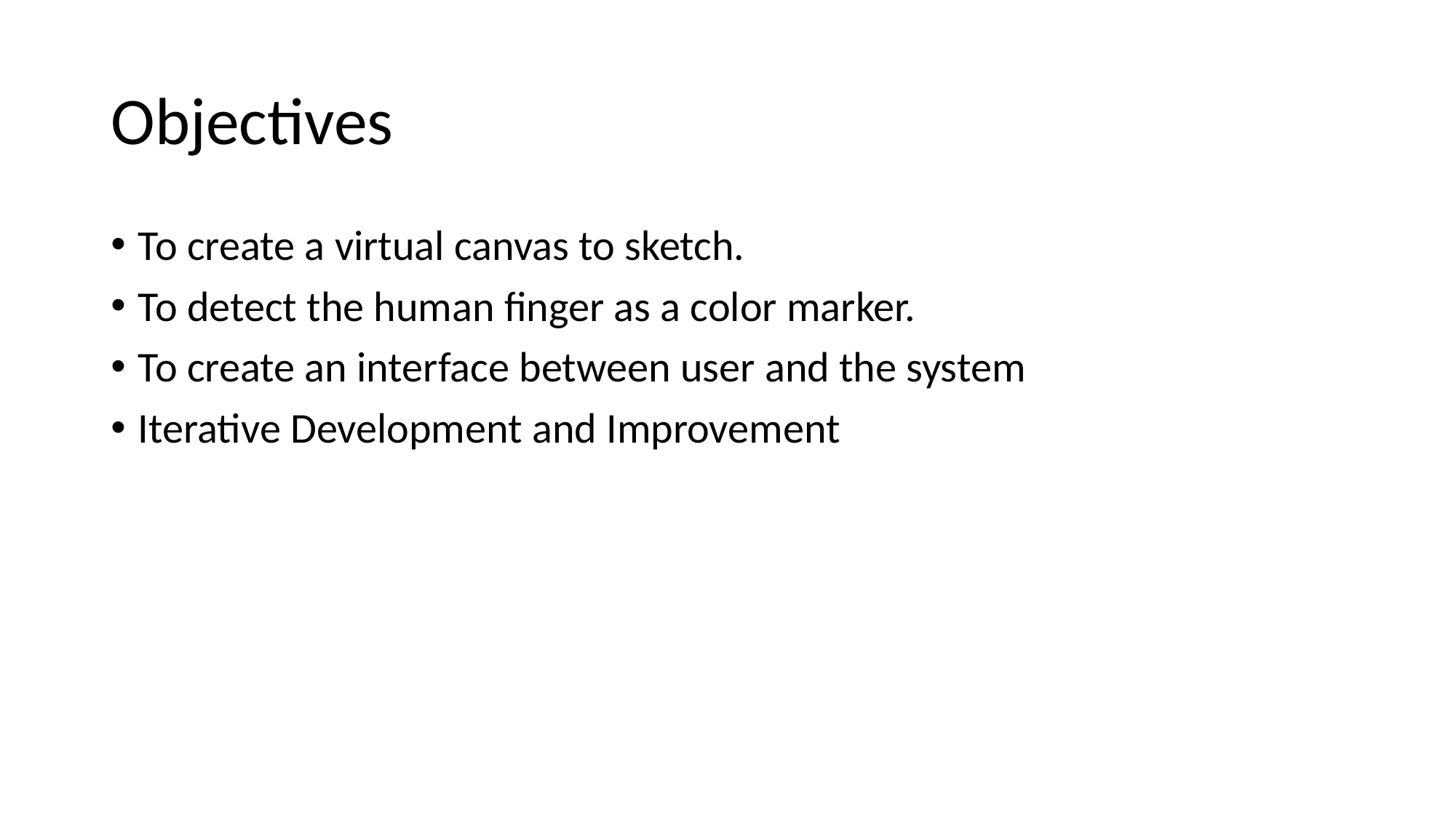

# Objectives
To create a virtual canvas to sketch.
To detect the human finger as a color marker.
To create an interface between user and the system
Iterative Development and Improvement